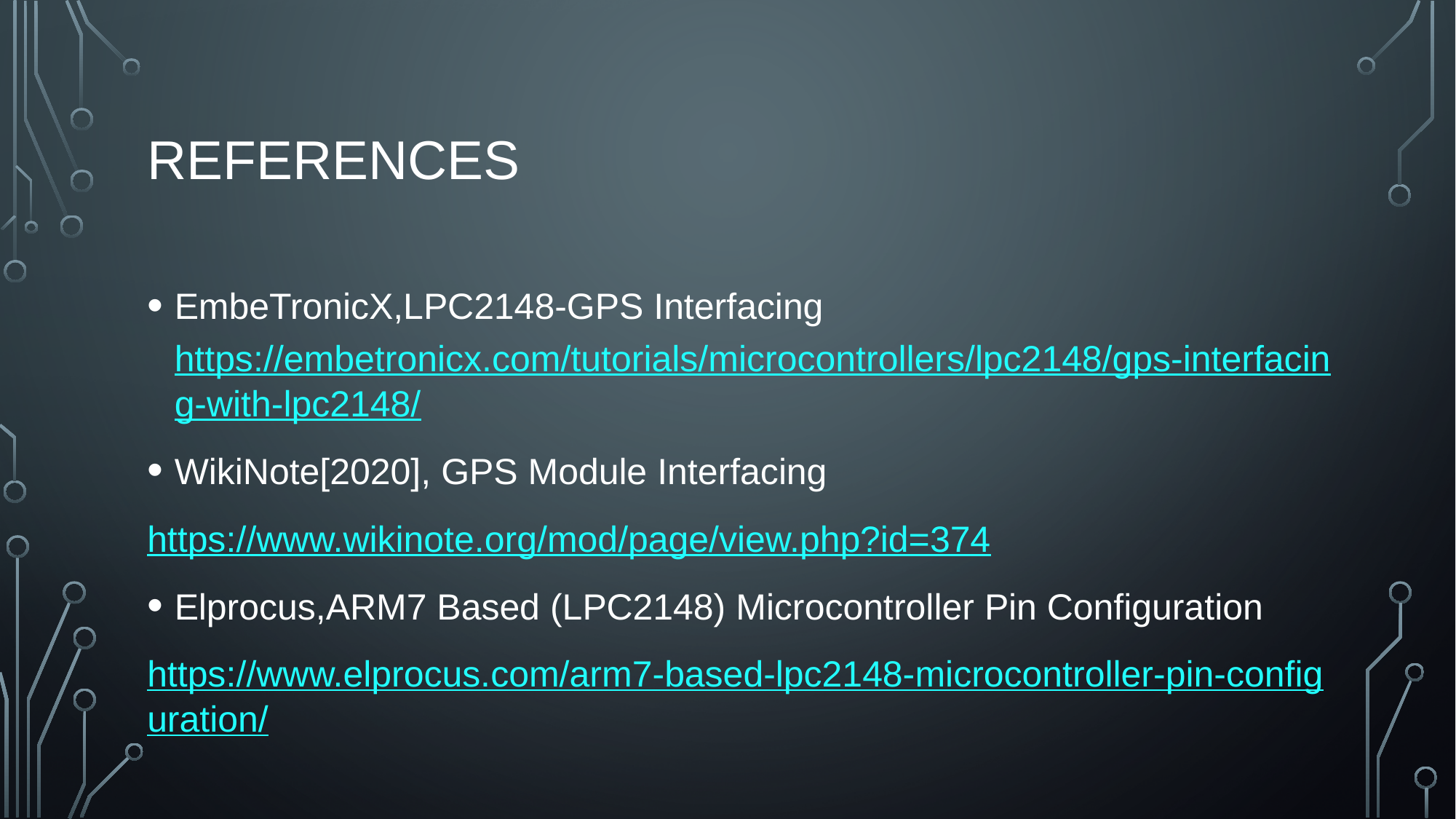

# References
EmbeTronicX,LPC2148-GPS Interfacing https://embetronicx.com/tutorials/microcontrollers/lpc2148/gps-interfacing-with-lpc2148/
WikiNote[2020], GPS Module Interfacing
https://www.wikinote.org/mod/page/view.php?id=374
Elprocus,ARM7 Based (LPC2148) Microcontroller Pin Configuration
https://www.elprocus.com/arm7-based-lpc2148-microcontroller-pin-configuration/